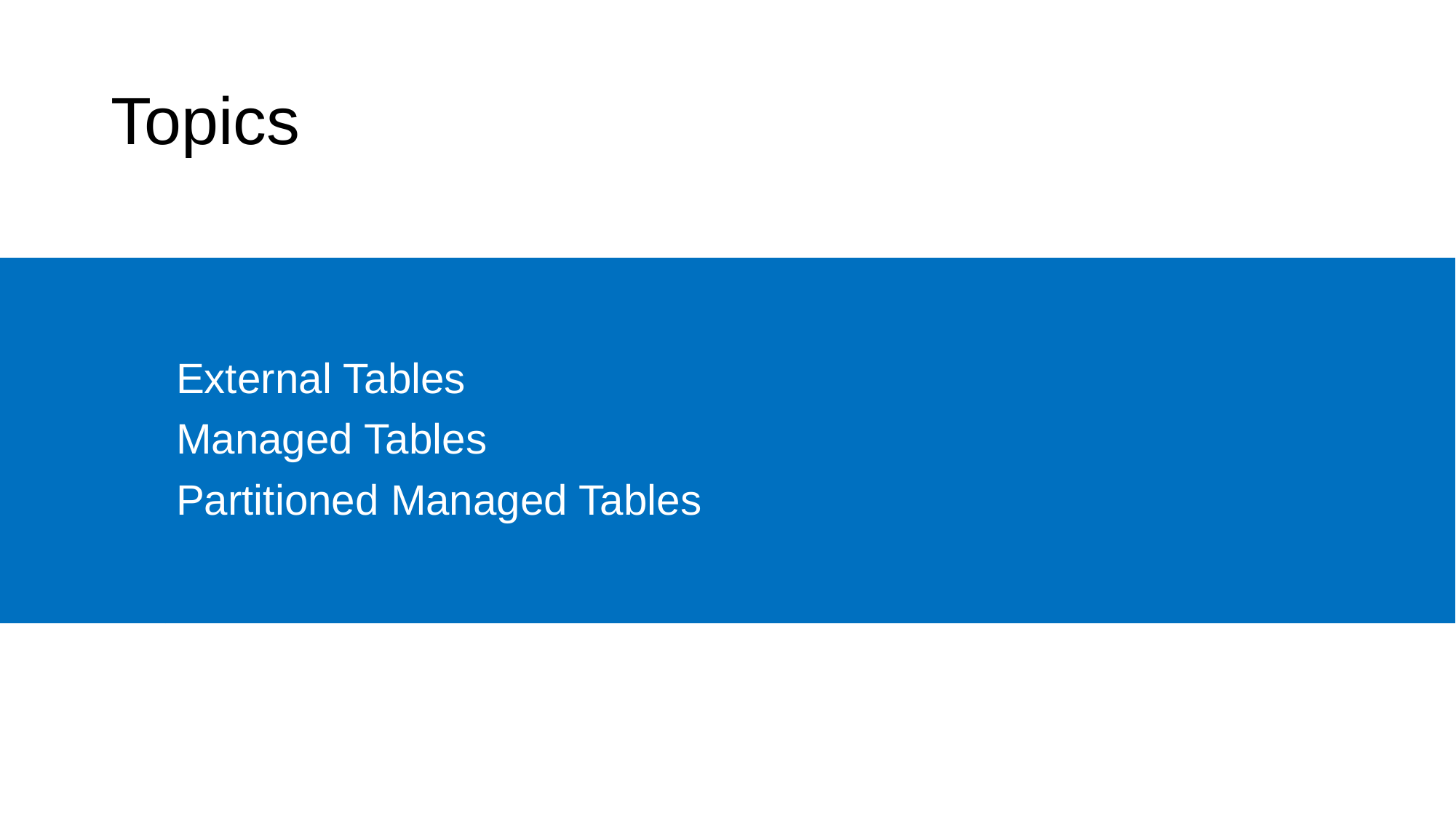

# Topics
External Tables
Managed Tables
Partitioned Managed Tables